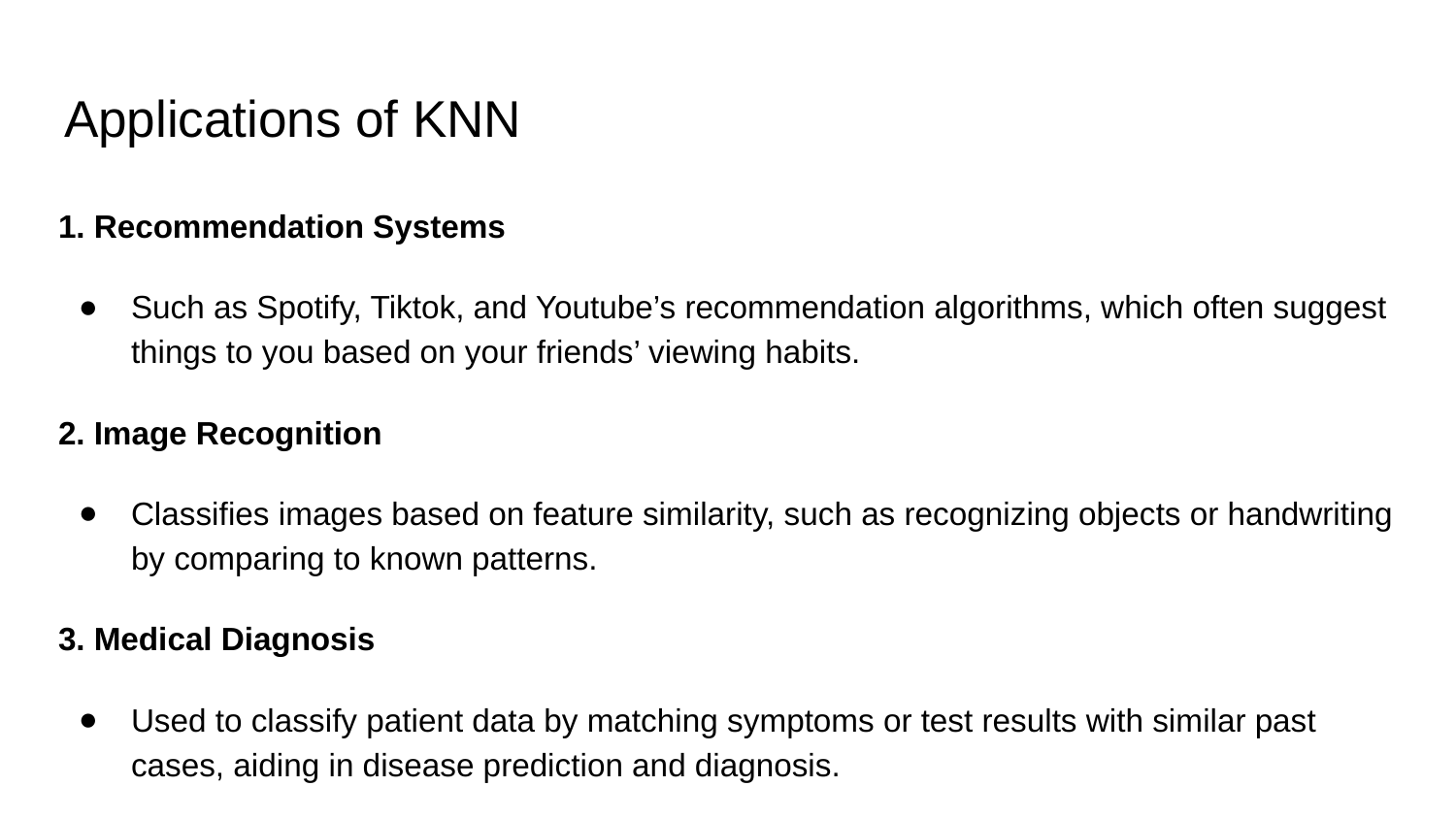

# Applications of KNN
1. Recommendation Systems
Such as Spotify, Tiktok, and Youtube’s recommendation algorithms, which often suggest things to you based on your friends’ viewing habits.
2. Image Recognition
Classifies images based on feature similarity, such as recognizing objects or handwriting by comparing to known patterns.
3. Medical Diagnosis
Used to classify patient data by matching symptoms or test results with similar past cases, aiding in disease prediction and diagnosis.